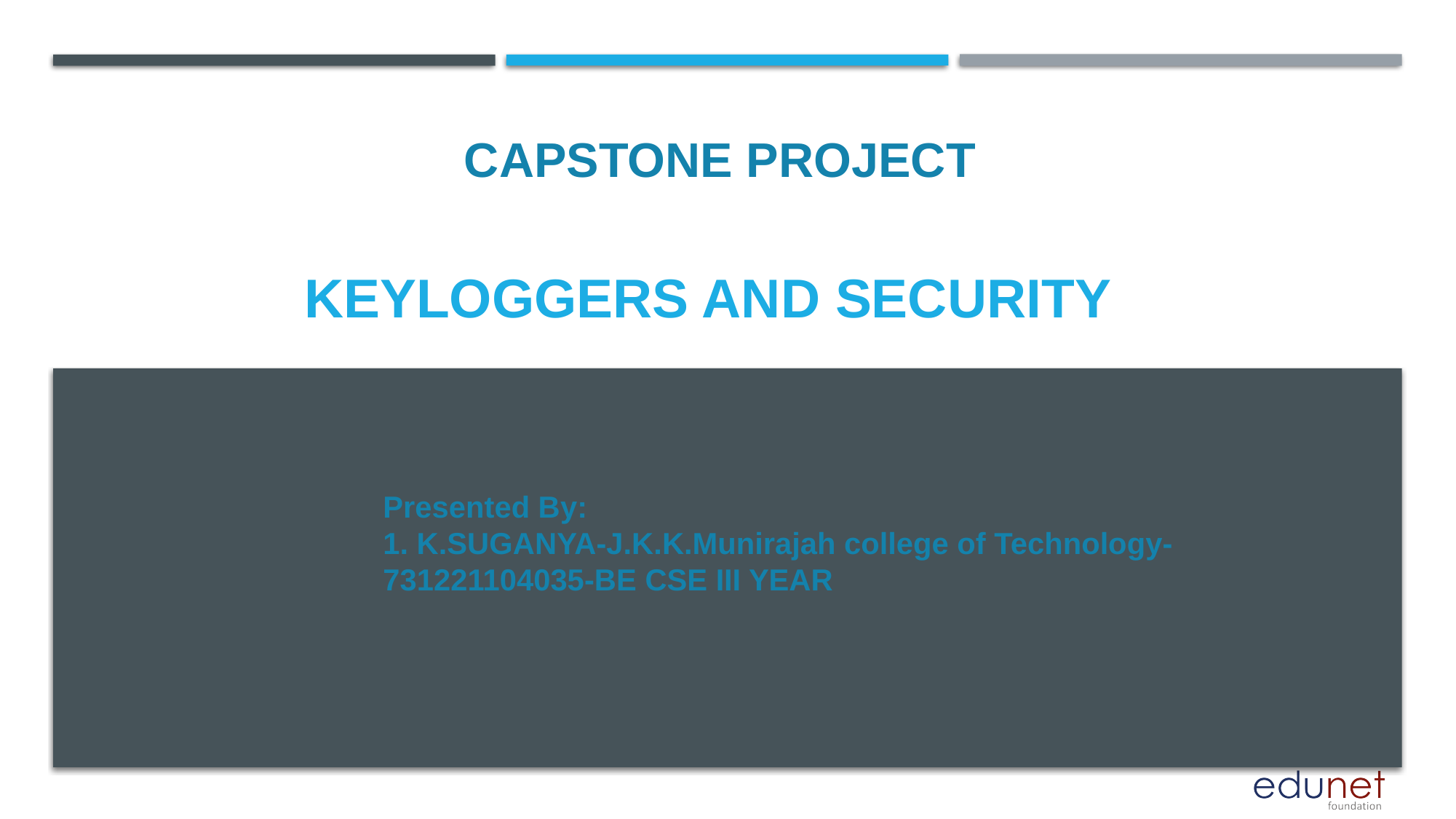

CAPSTONE PROJECT
# Keyloggers and security
Presented By:
1. K.SUGANYA-J.K.K.Munirajah college of Technology-731221104035-BE CSE III YEAR